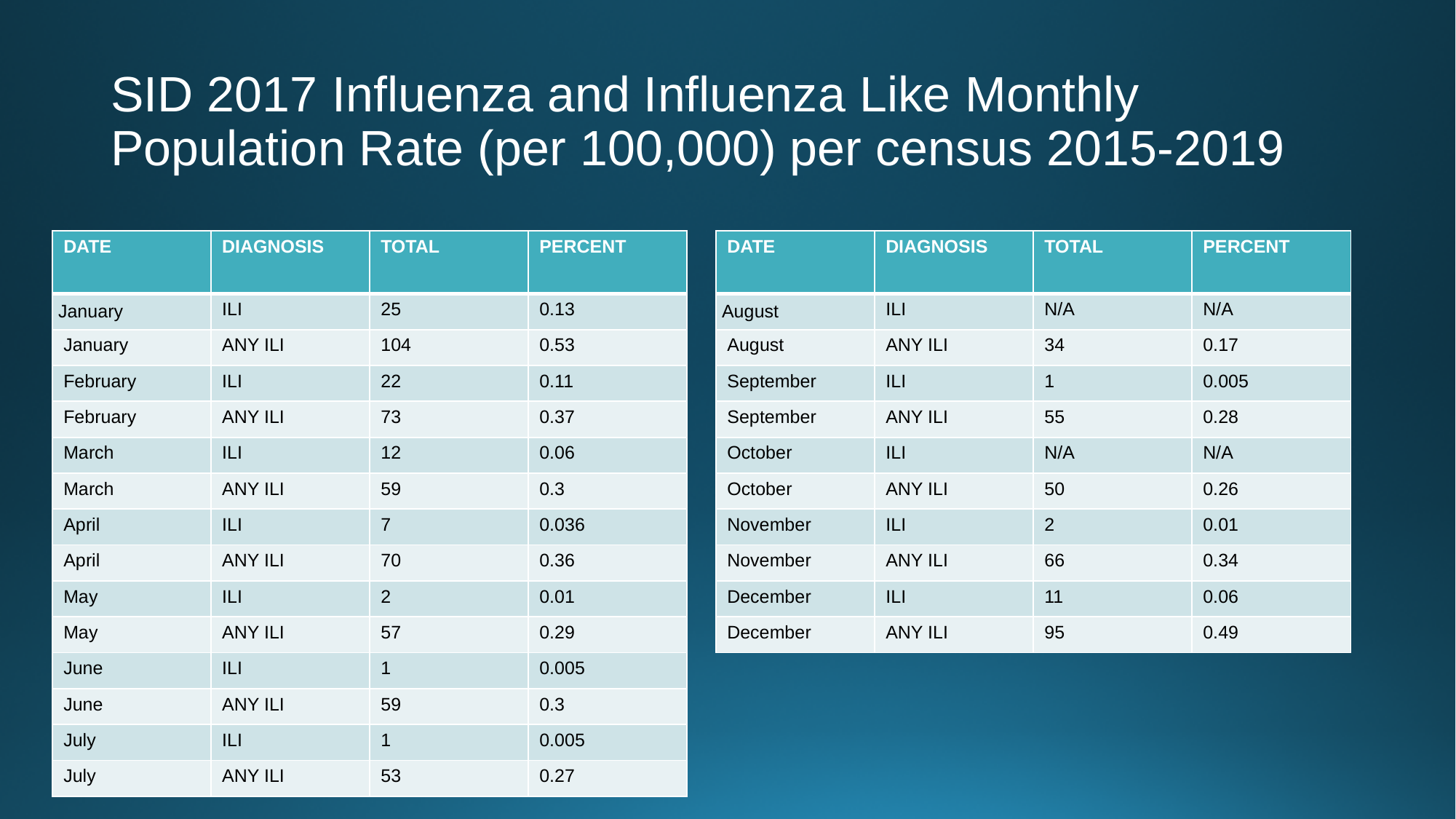

# SID 2017 Influenza and Influenza Like Monthly Population Rate (per 100,000) per census 2015-2019
| DATE | DIAGNOSIS | TOTAL | PERCENT |
| --- | --- | --- | --- |
| January | ILI | 25 | 0.13 |
| January | ANY ILI | 104 | 0.53 |
| February | ILI | 22 | 0.11 |
| February | ANY ILI | 73 | 0.37 |
| March | ILI | 12 | 0.06 |
| March | ANY ILI | 59 | 0.3 |
| April | ILI | 7 | 0.036 |
| April | ANY ILI | 70 | 0.36 |
| May | ILI | 2 | 0.01 |
| May | ANY ILI | 57 | 0.29 |
| June | ILI | 1 | 0.005 |
| June | ANY ILI | 59 | 0.3 |
| July | ILI | 1 | 0.005 |
| July | ANY ILI | 53 | 0.27 |
| DATE | DIAGNOSIS | TOTAL | PERCENT |
| --- | --- | --- | --- |
| August | ILI | N/A | N/A |
| August | ANY ILI | 34 | 0.17 |
| September | ILI | 1 | 0.005 |
| September | ANY ILI | 55 | 0.28 |
| October | ILI | N/A | N/A |
| October | ANY ILI | 50 | 0.26 |
| November | ILI | 2 | 0.01 |
| November | ANY ILI | 66 | 0.34 |
| December | ILI | 11 | 0.06 |
| December | ANY ILI | 95 | 0.49 |